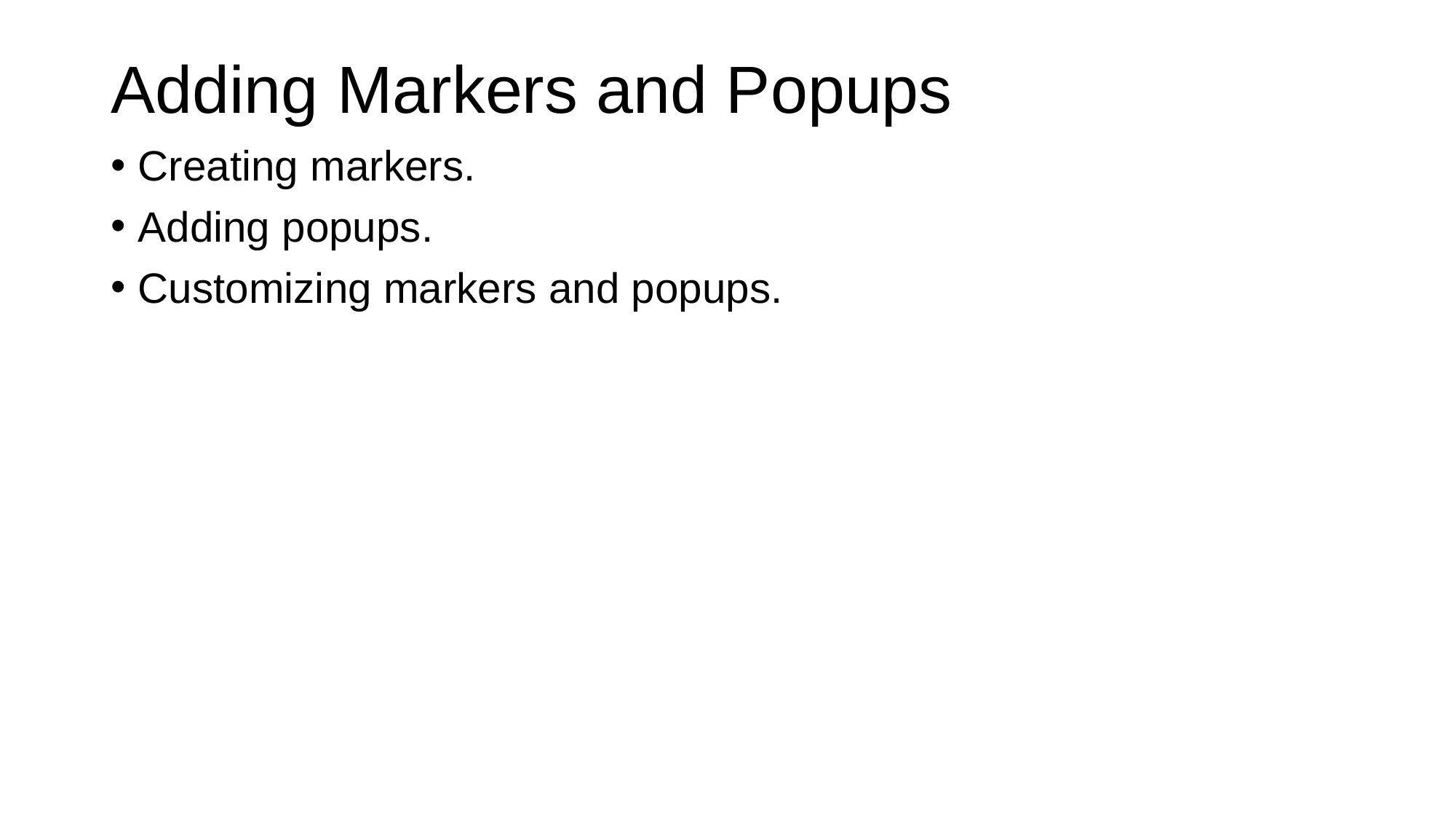

# Adding Markers and Popups
Creating markers.
Adding popups.
Customizing markers and popups.